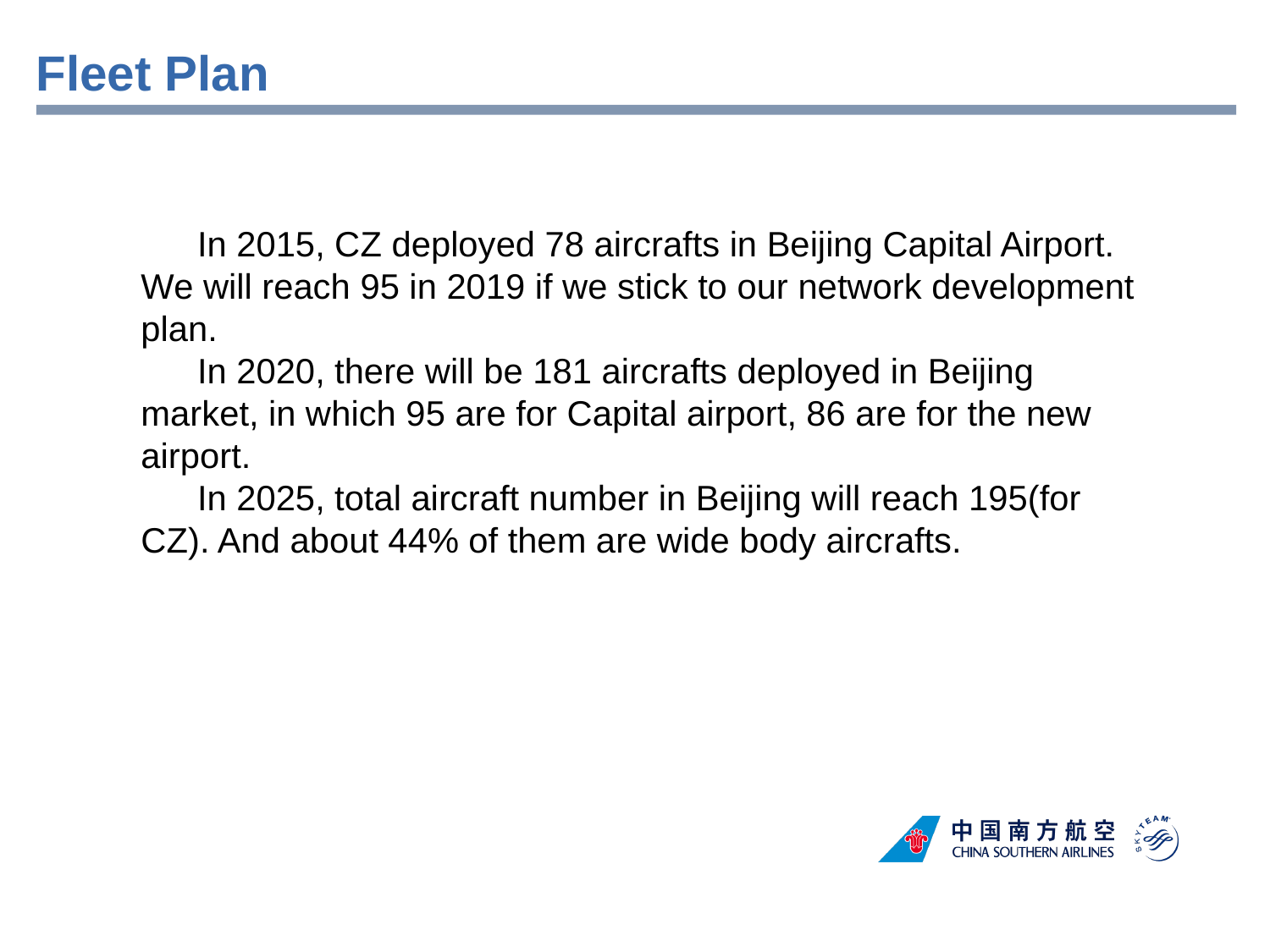

Fleet Plan

In 2015, CZ deployed 78 aircrafts in Beijing Capital Airport. We will reach 95 in 2019 if we stick to our network development plan.
In 2020, there will be 181 aircrafts deployed in Beijing market, in which 95 are for Capital airport, 86 are for the new airport.
In 2025, total aircraft number in Beijing will reach 195(for CZ). And about 44% of them are wide body aircrafts.